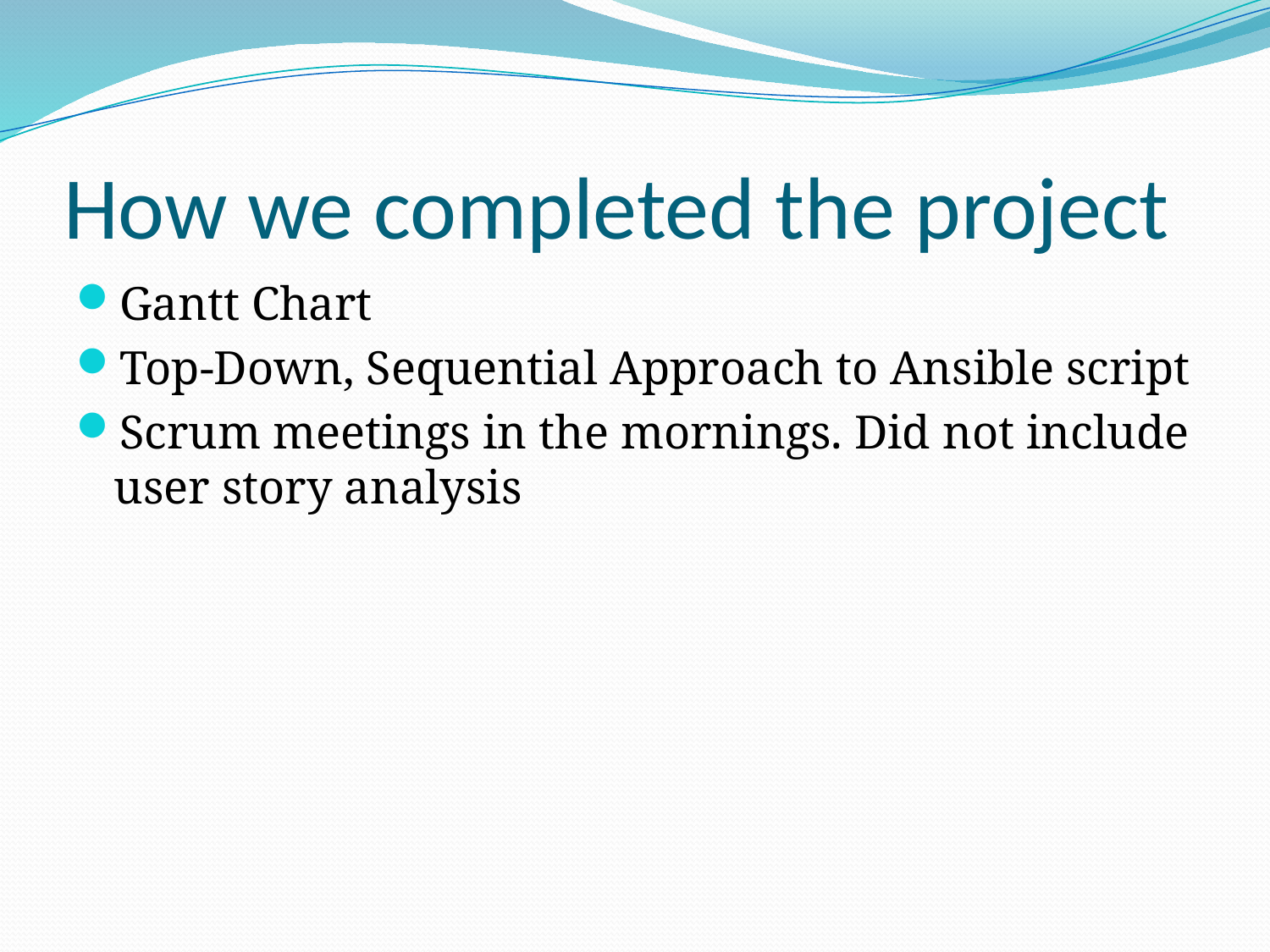

# How we completed the project
Gantt Chart
Top-Down, Sequential Approach to Ansible script
Scrum meetings in the mornings. Did not include user story analysis